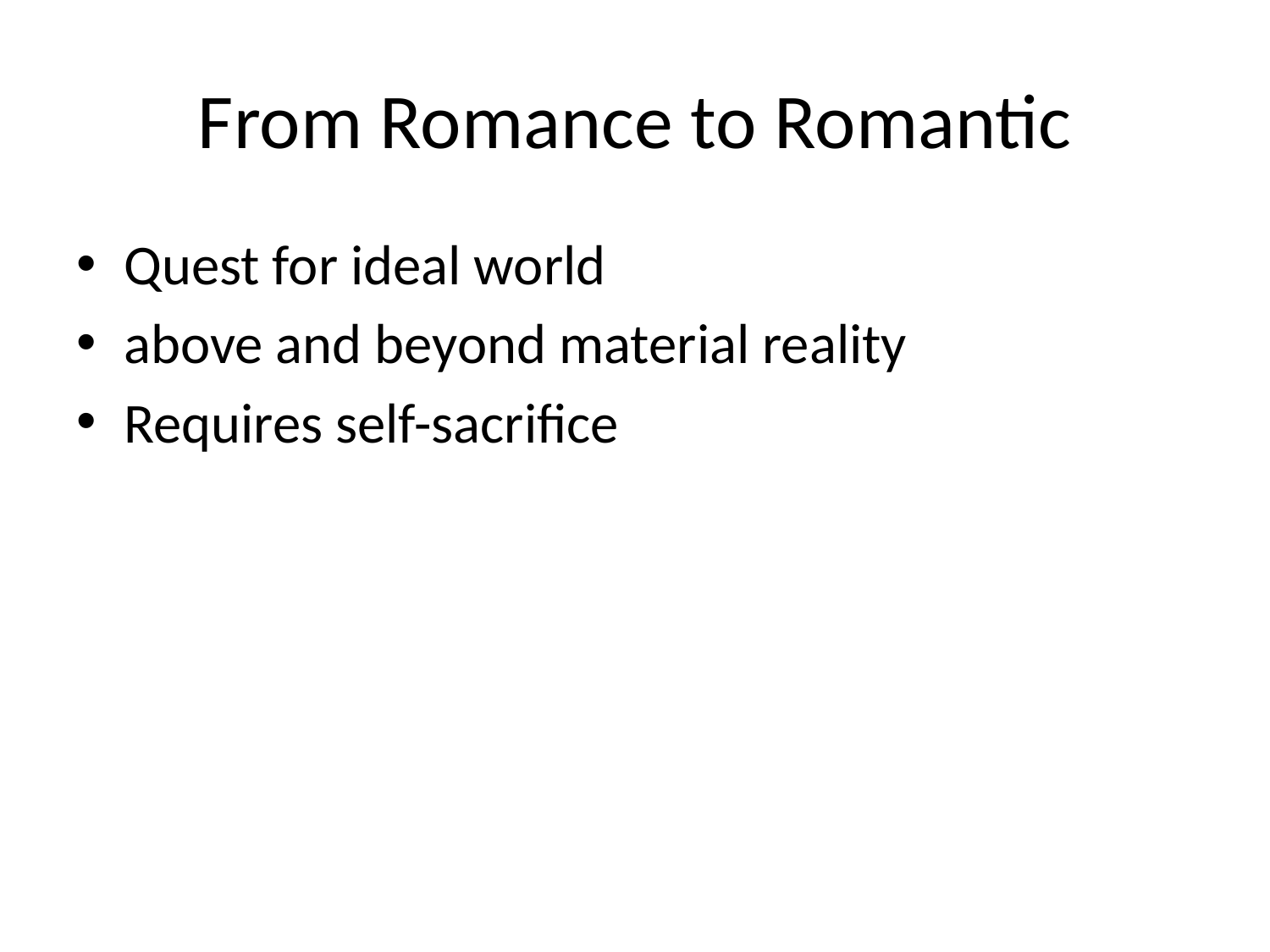

# From Romance to Romantic
Quest for ideal world
above and beyond material reality
Requires self-sacrifice